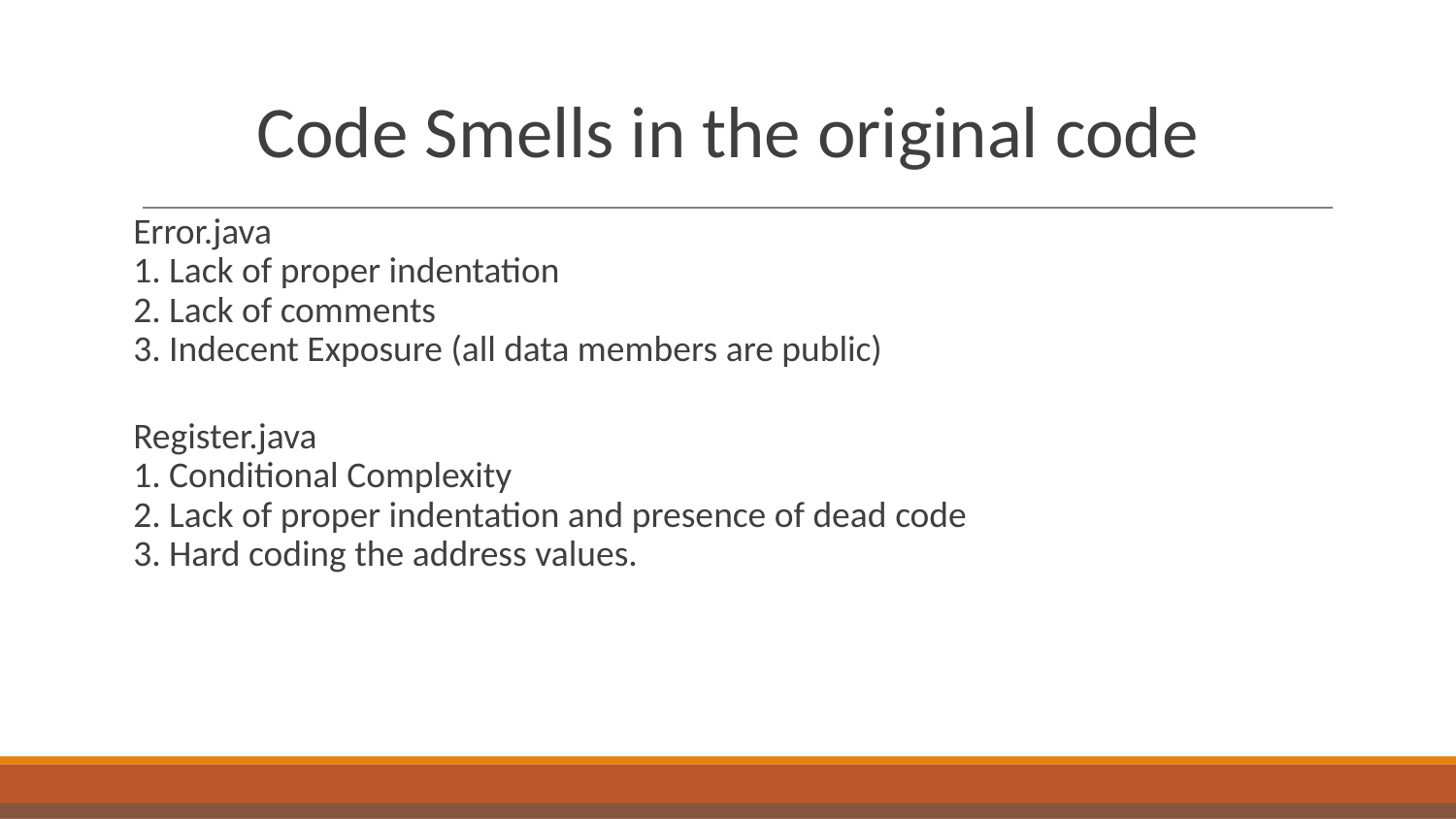

# Code Smells in the original code
Error.java
1. Lack of proper indentation
2. Lack of comments
3. Indecent Exposure (all data members are public)
Register.java
1. Conditional Complexity
2. Lack of proper indentation and presence of dead code
3. Hard coding the address values.